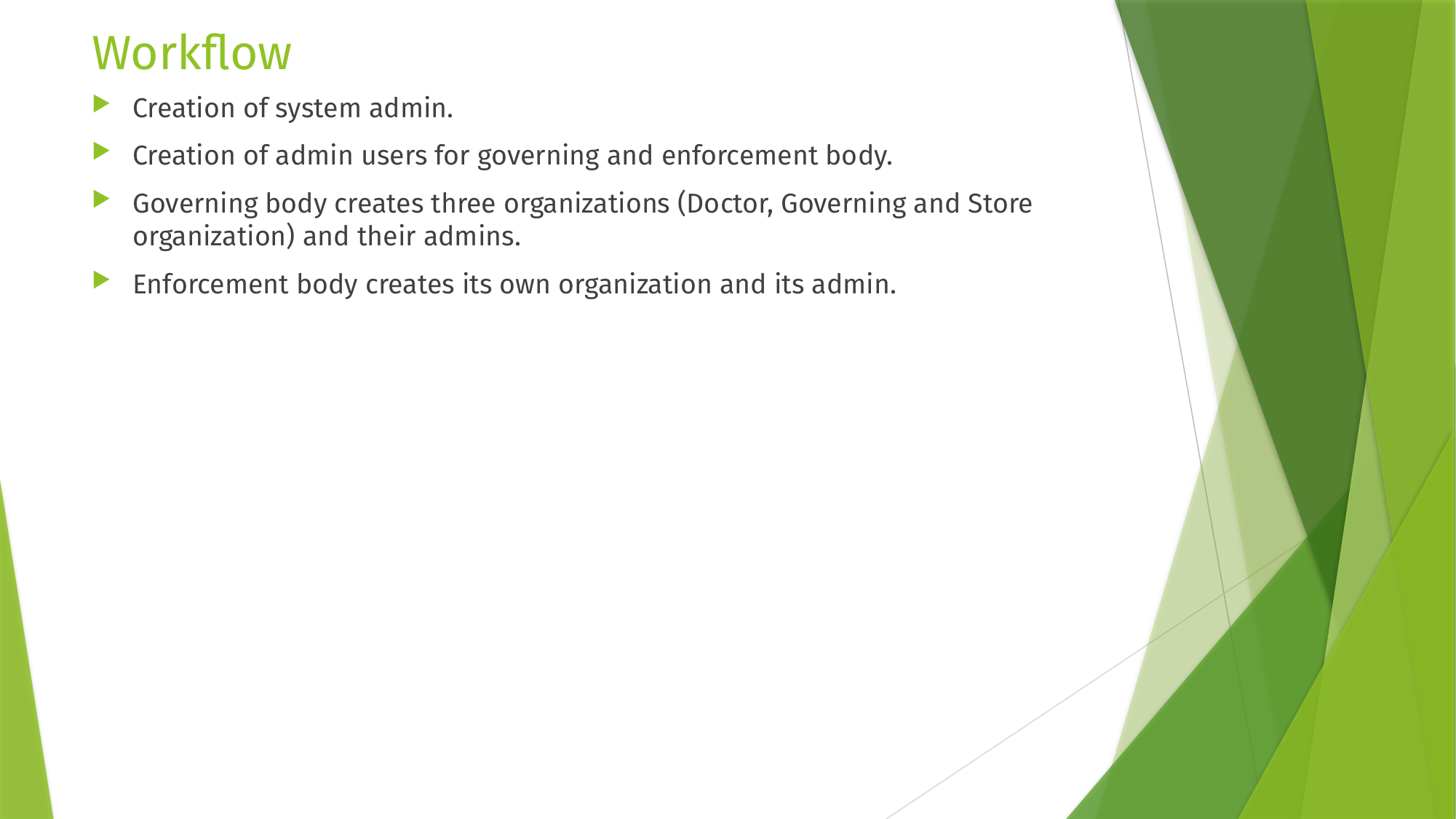

# Workflow
Creation of system admin.
Creation of admin users for governing and enforcement body.
Governing body creates three organizations (Doctor, Governing and Store organization) and their admins.
Enforcement body creates its own organization and its admin.